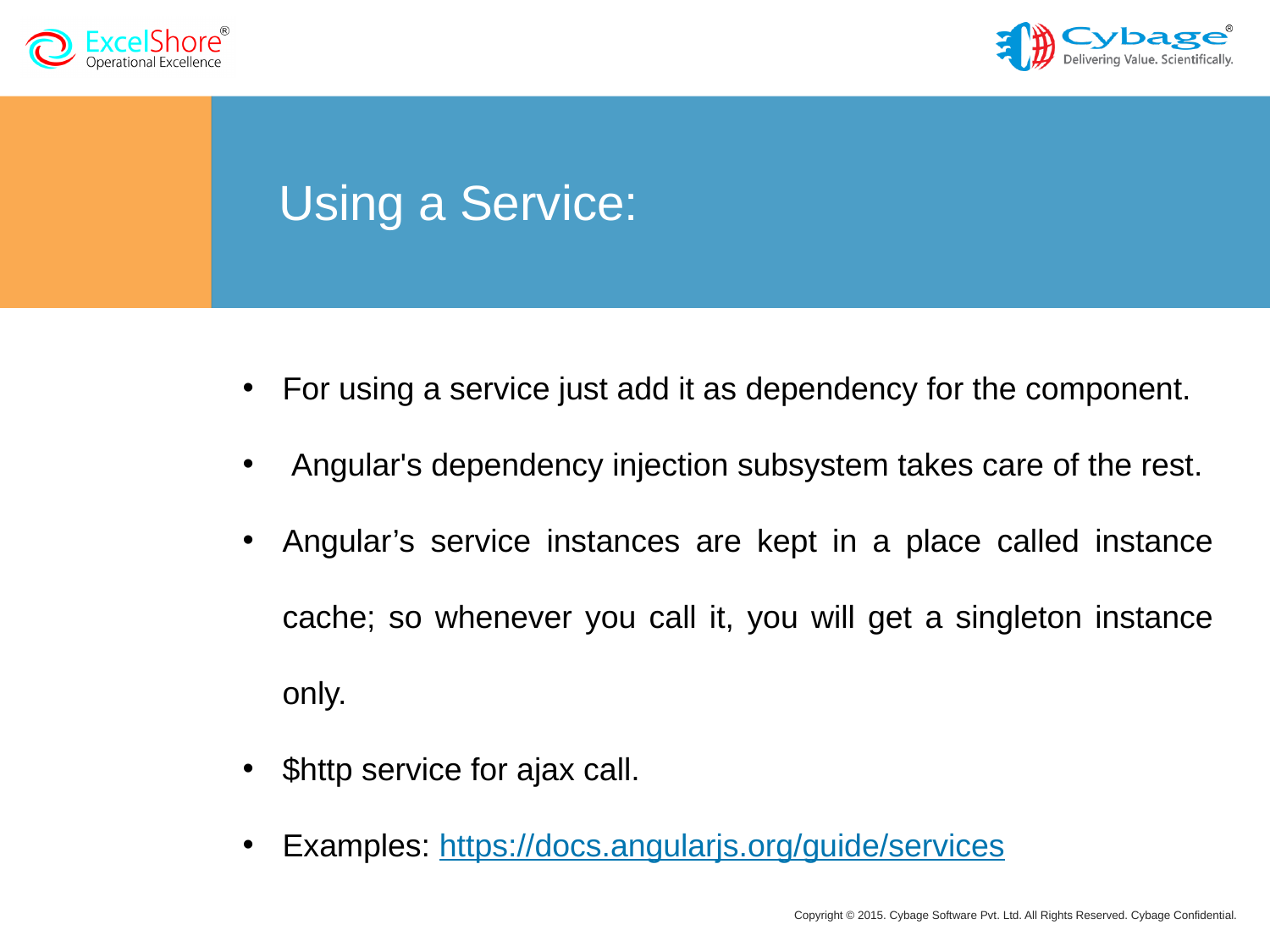

# Using a Service:
For using a service just add it as dependency for the component.
 Angular's dependency injection subsystem takes care of the rest.
Angular’s service instances are kept in a place called instance cache; so whenever you call it, you will get a singleton instance only.
$http service for ajax call.
Examples: https://docs.angularjs.org/guide/services